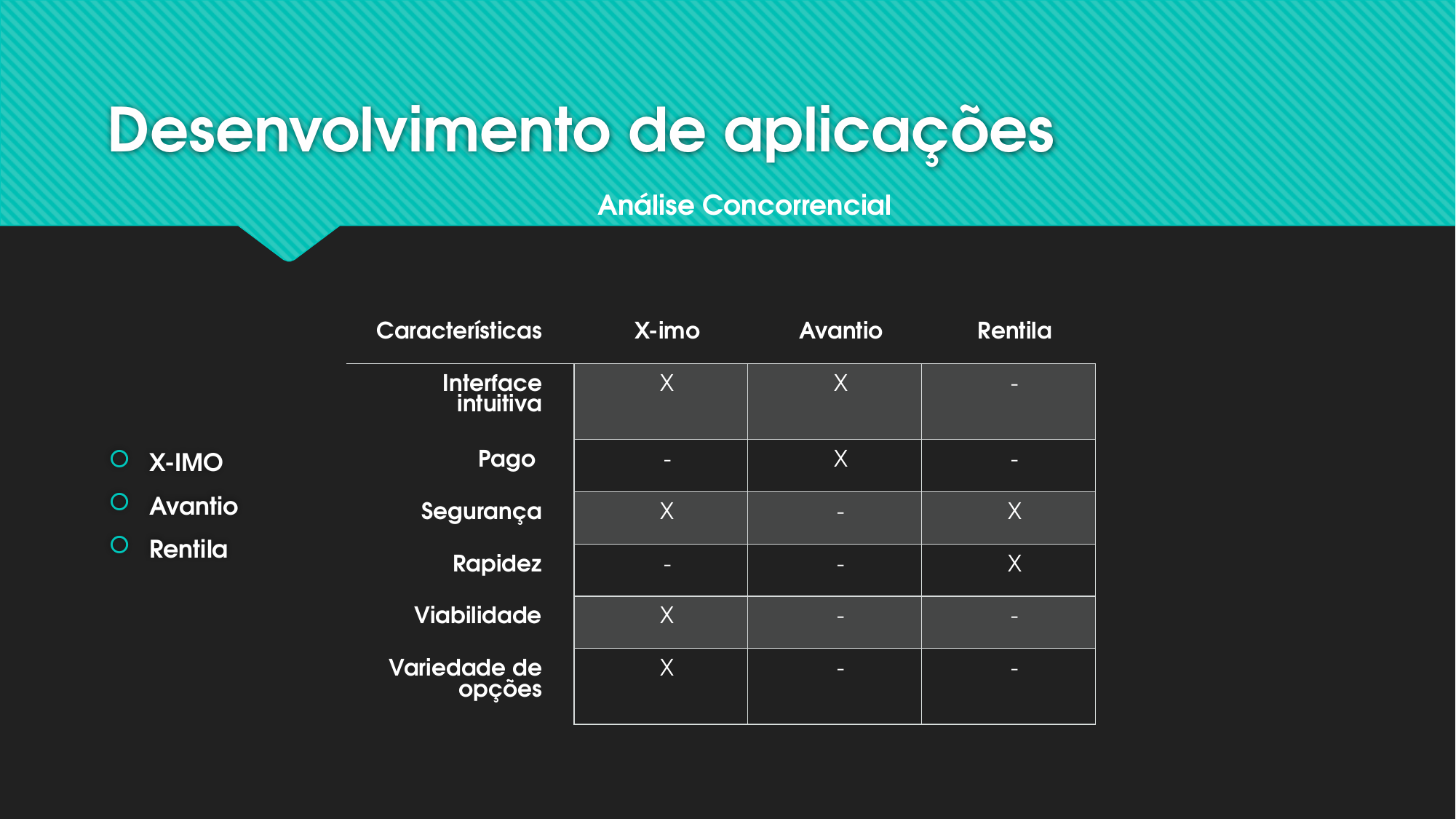

# Desenvolvimento de aplicações
Análise Concorrencial

X-IMO
Avantio
Rentila
| Características | X-imo | Avantio | Rentila |
| --- | --- | --- | --- |
| Interface intuitiva | X | X | - |
| Pago | - | X | - |
| Segurança | X | - | X |
| Rapidez | - | - | X |
| Viabilidade | X | - | - |
| Variedade de opções | X | - | - |